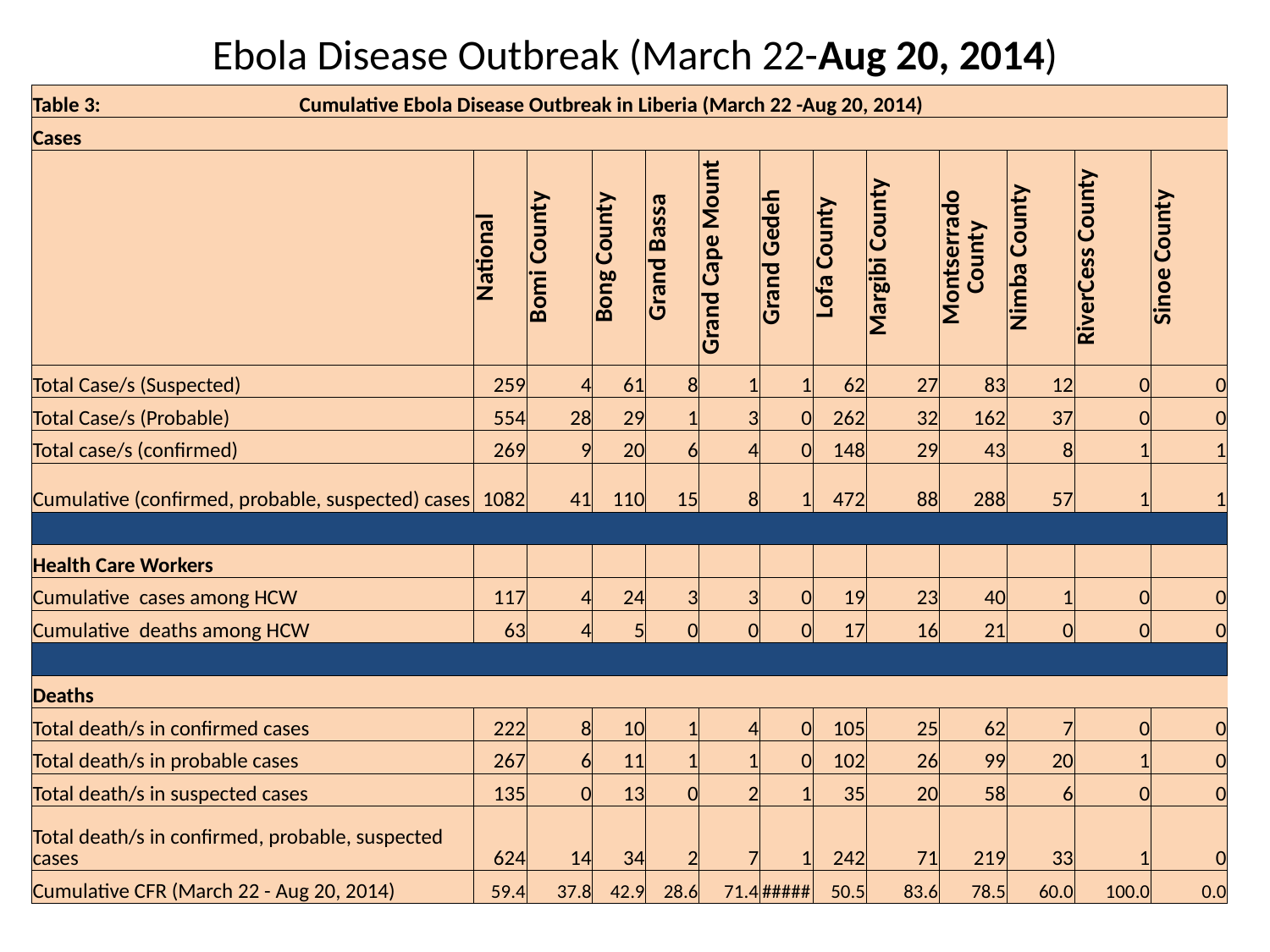

# Ebola Disease Outbreak (March 22-Aug 20, 2014)
| Table 3: Cumulative Ebola Disease Outbreak in Liberia (March 22 -Aug 20, 2014) |  |  |  |  |  |  |  |  |  |  |  |  |
| --- | --- | --- | --- | --- | --- | --- | --- | --- | --- | --- | --- | --- |
| Cases |  |  |  |  |  |  |  |  |  |  |  |  |
|  | National | Bomi County | Bong County | Grand Bassa | Grand Cape Mount | Grand Gedeh | Lofa County | Margibi County | Montserrado County | Nimba County | RiverCess County | Sinoe County |
| Total Case/s (Suspected) | 259 | 4 | 61 | 8 | 1 | 1 | 62 | 27 | 83 | 12 | 0 | 0 |
| Total Case/s (Probable) | 554 | 28 | 29 | 1 | 3 | 0 | 262 | 32 | 162 | 37 | 0 | 0 |
| Total case/s (confirmed) | 269 | 9 | 20 | 6 | 4 | 0 | 148 | 29 | 43 | 8 | 1 | 1 |
| Cumulative (confirmed, probable, suspected) cases | 1082 | 41 | 110 | 15 | 8 | 1 | 472 | 88 | 288 | 57 | 1 | 1 |
|  |  |  |  |  |  |  |  |  |  |  |  |  |
| Health Care Workers |  |  |  |  |  |  |  |  |  |  |  |  |
| Cumulative cases among HCW | 117 | 4 | 24 | 3 | 3 | 0 | 19 | 23 | 40 | 1 | 0 | 0 |
| Cumulative deaths among HCW | 63 | 4 | 5 | 0 | 0 | 0 | 17 | 16 | 21 | 0 | 0 | 0 |
|  |  |  |  |  |  |  |  |  |  |  |  |  |
| Deaths |  |  |  |  |  |  |  |  |  |  |  |  |
| Total death/s in confirmed cases | 222 | 8 | 10 | 1 | 4 | 0 | 105 | 25 | 62 | 7 | 0 | 0 |
| Total death/s in probable cases | 267 | 6 | 11 | 1 | 1 | 0 | 102 | 26 | 99 | 20 | 1 | 0 |
| Total death/s in suspected cases | 135 | 0 | 13 | 0 | 2 | 1 | 35 | 20 | 58 | 6 | 0 | 0 |
| Total death/s in confirmed, probable, suspected cases | 624 | 14 | 34 | 2 | 7 | 1 | 242 | 71 | 219 | 33 | 1 | 0 |
| Cumulative CFR (March 22 - Aug 20, 2014) | 59.4 | 37.8 | 42.9 | 28.6 | 71.4 | ##### | 50.5 | 83.6 | 78.5 | 60.0 | 100.0 | 0.0 |